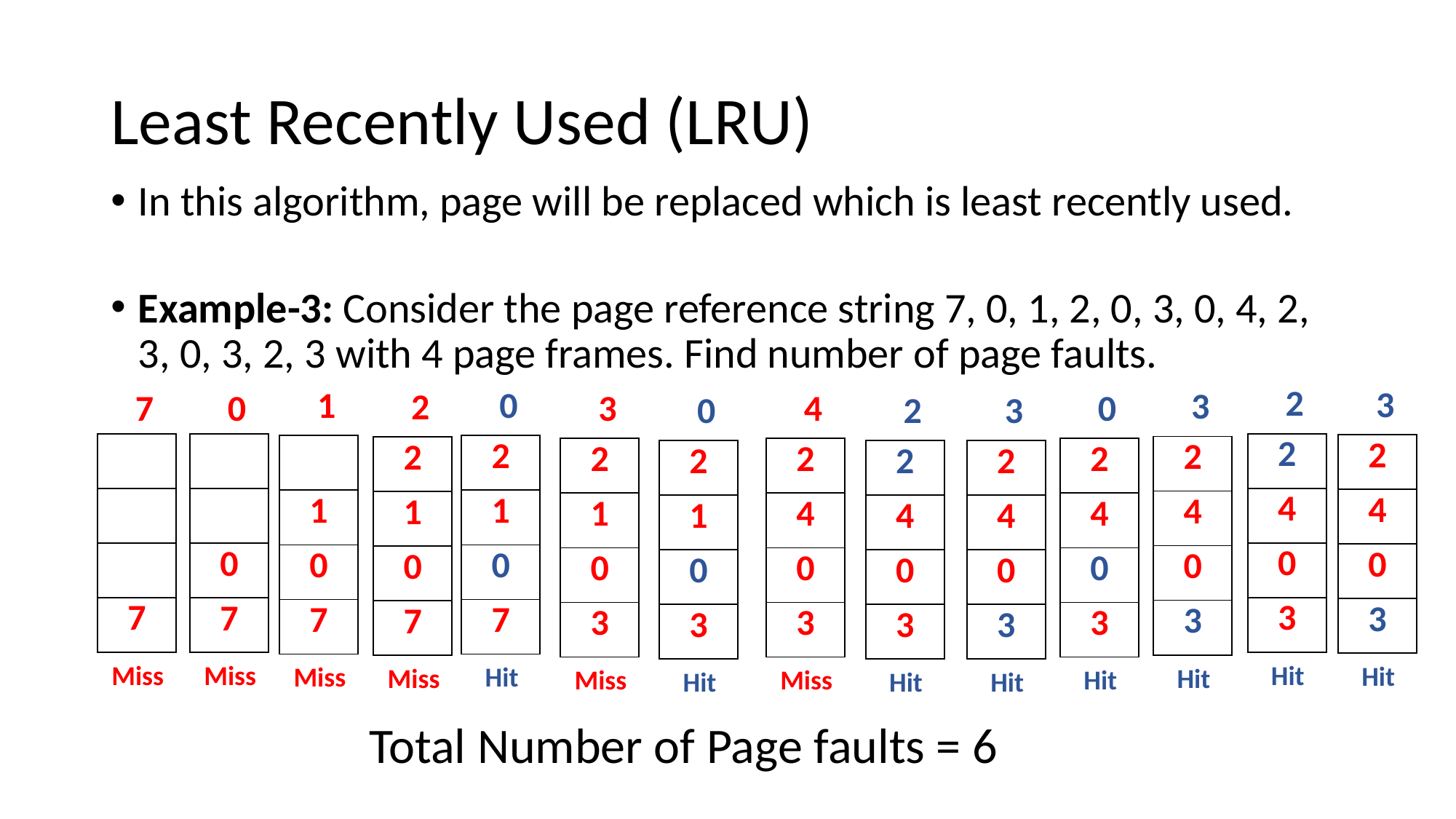

# Least Recently Used (LRU)
In this algorithm, page will be replaced which is least recently used.
Example-3: Consider the page reference string 7, 0, 1, 2, 0, 3, 0, 4, 2, 3, 0, 3, 2, 3 with 4 page frames. Find number of page faults.
2
3
1
0
3
2
7
3
4
0
0
0
2
3
|  |
| --- |
|  |
|  |
| 7 |
| 2 |
| --- |
| 4 |
| 0 |
| 3 |
|  |
| --- |
|  |
| 0 |
| 7 |
| 2 |
| --- |
| 4 |
| 0 |
| 3 |
|  |
| --- |
| 1 |
| 0 |
| 7 |
| 2 |
| --- |
| 1 |
| 0 |
| 7 |
| 2 |
| --- |
| 4 |
| 0 |
| 3 |
| 2 |
| --- |
| 1 |
| 0 |
| 7 |
| 2 |
| --- |
| 1 |
| 0 |
| 3 |
| 2 |
| --- |
| 4 |
| 0 |
| 3 |
| 2 |
| --- |
| 4 |
| 0 |
| 3 |
| 2 |
| --- |
| 1 |
| 0 |
| 3 |
| 2 |
| --- |
| 4 |
| 0 |
| 3 |
| 2 |
| --- |
| 4 |
| 0 |
| 3 |
Miss
Hit
Miss
Hit
Miss
Hit
Hit
Miss
Miss
Miss
Hit
Hit
Hit
Hit
Total Number of Page faults = 6